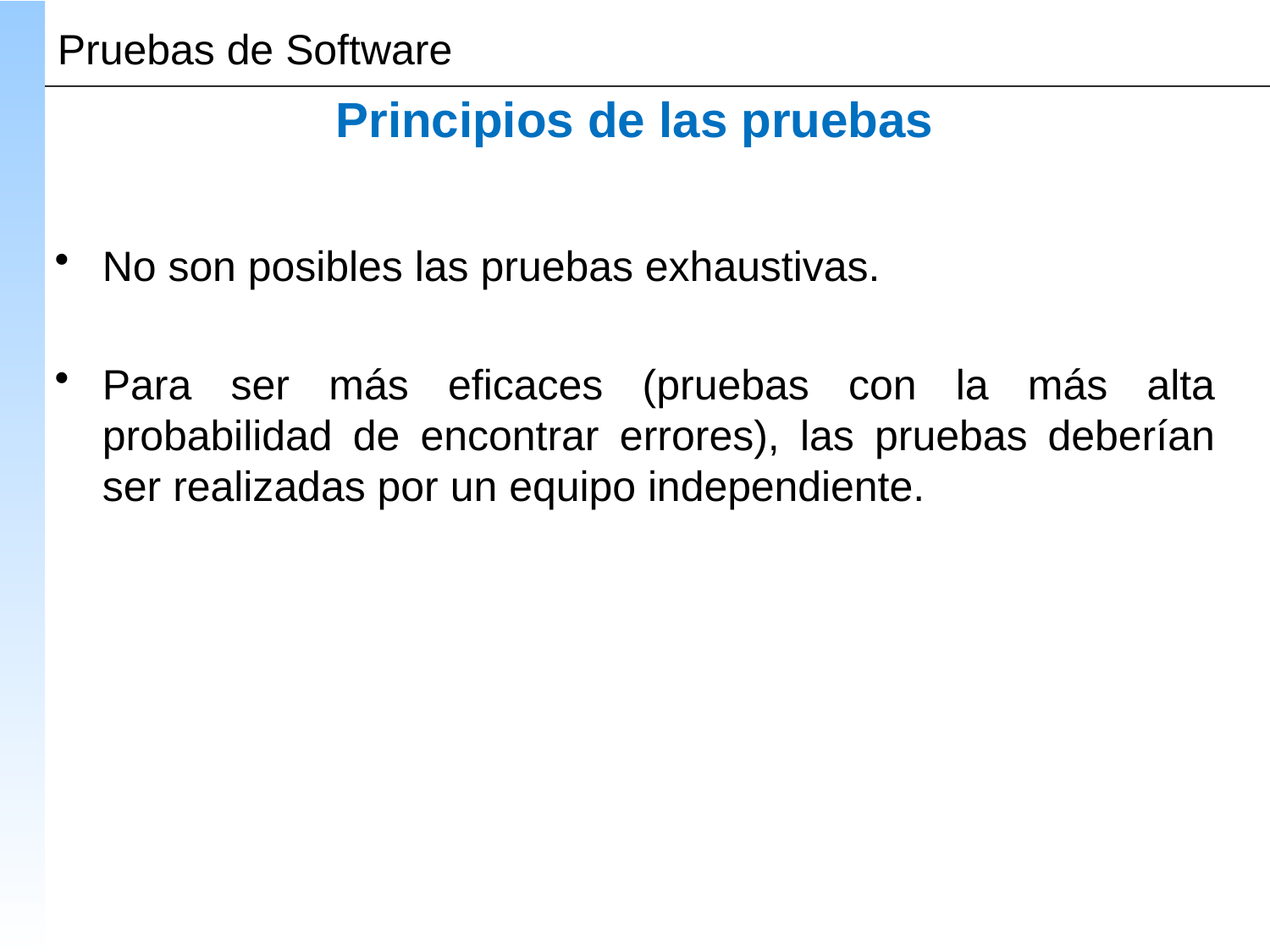

# Principios de las pruebas
No son posibles las pruebas exhaustivas.

Para ser más eficaces (pruebas con la más alta probabilidad de encontrar errores), las pruebas deberían ser realizadas por un equipo independiente.